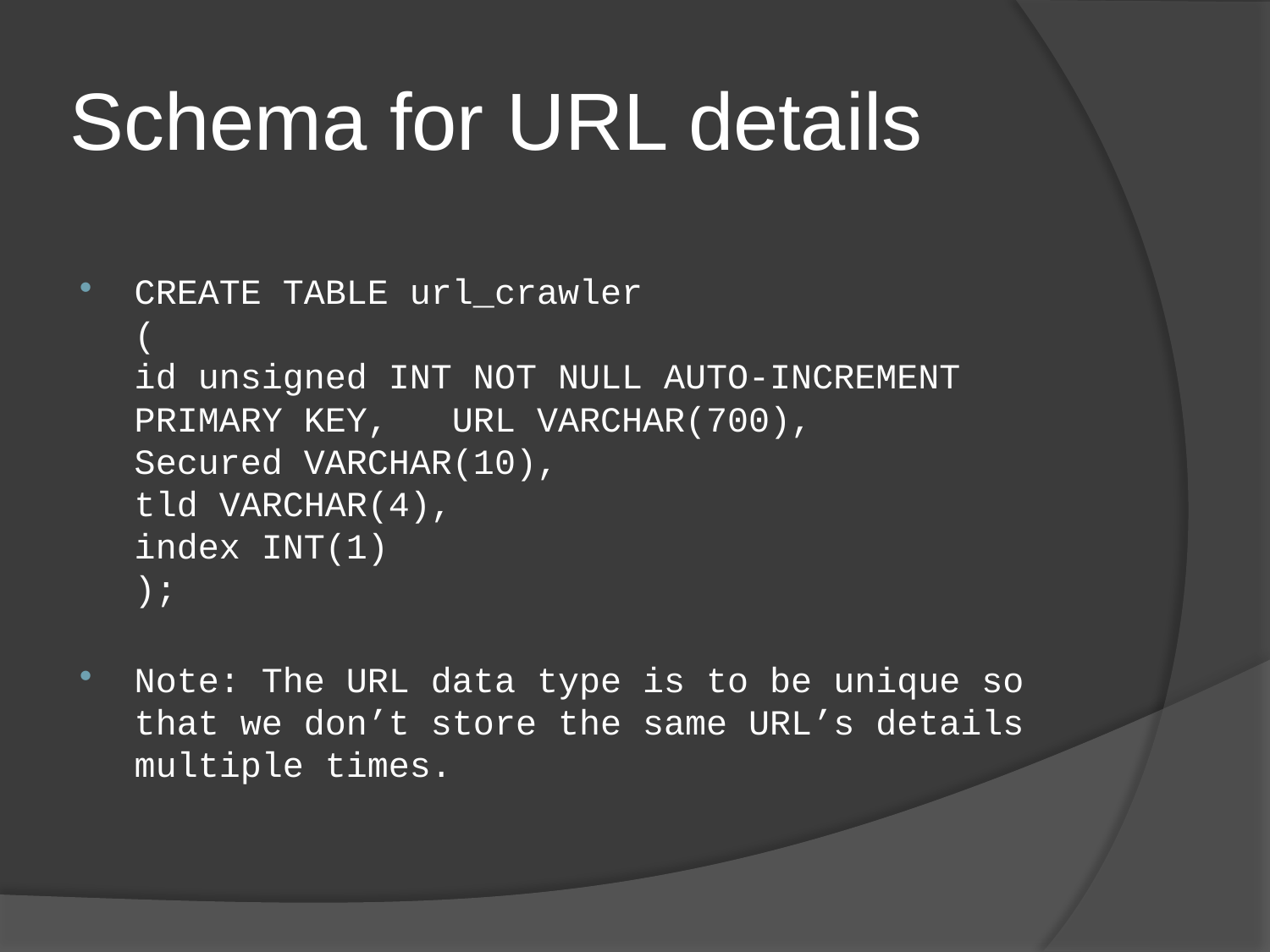

# Schema for URL details

CREATE TABLE url_crawler
(
id unsigned INT NOT NULL AUTO-INCREMENT PRIMARY KEY,   URL VARCHAR(700),
Secured VARCHAR(10),
tld VARCHAR(4),
index INT(1)
);
Note: The URL data type is to be unique so that we don’t store the same URL’s details multiple times.